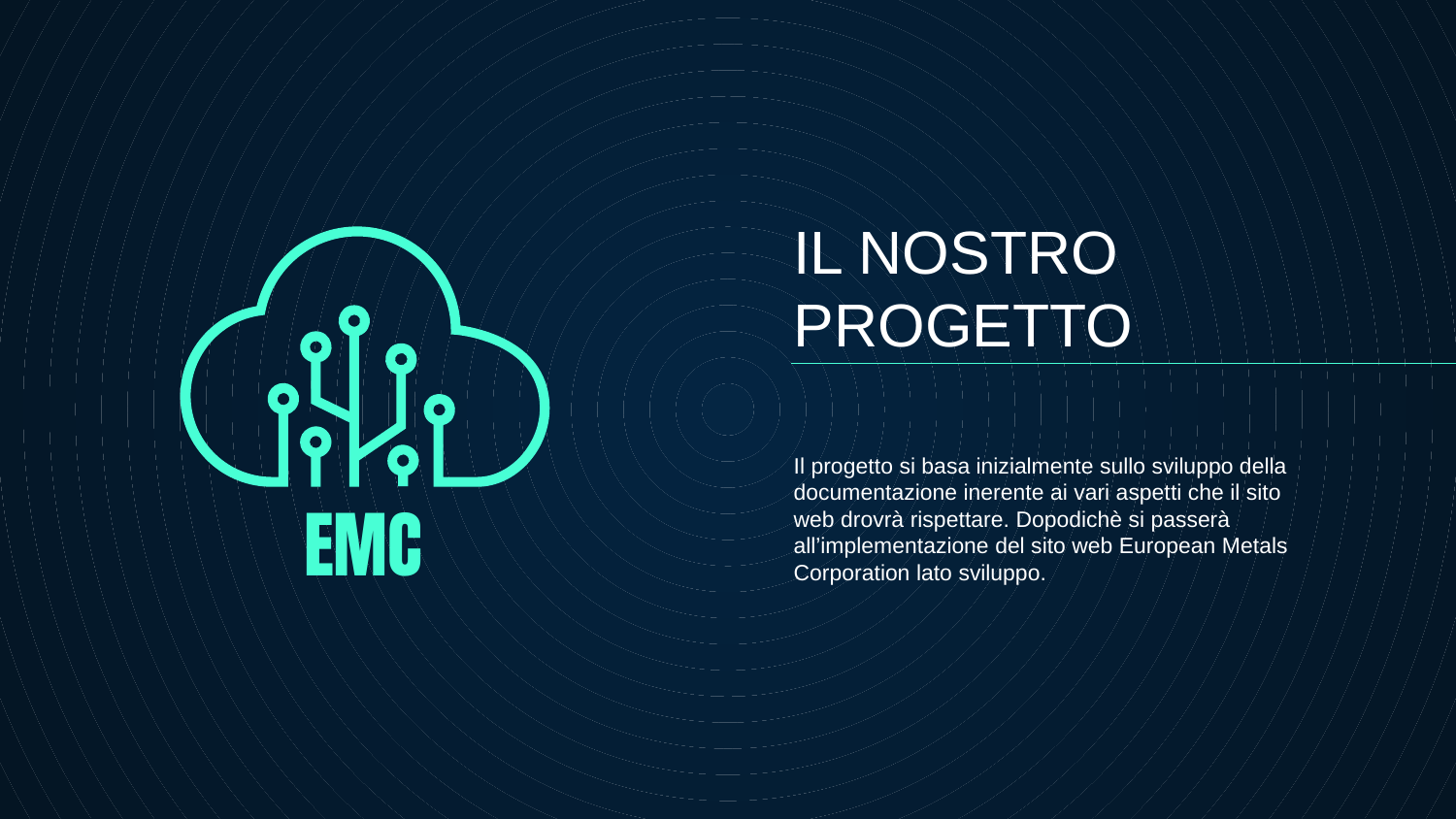

# IL NOSTRO PROGETTO
Il progetto si basa inizialmente sullo sviluppo della documentazione inerente ai vari aspetti che il sito web drovrà rispettare. Dopodichè si passerà all’implementazione del sito web European Metals Corporation lato sviluppo.
EMC